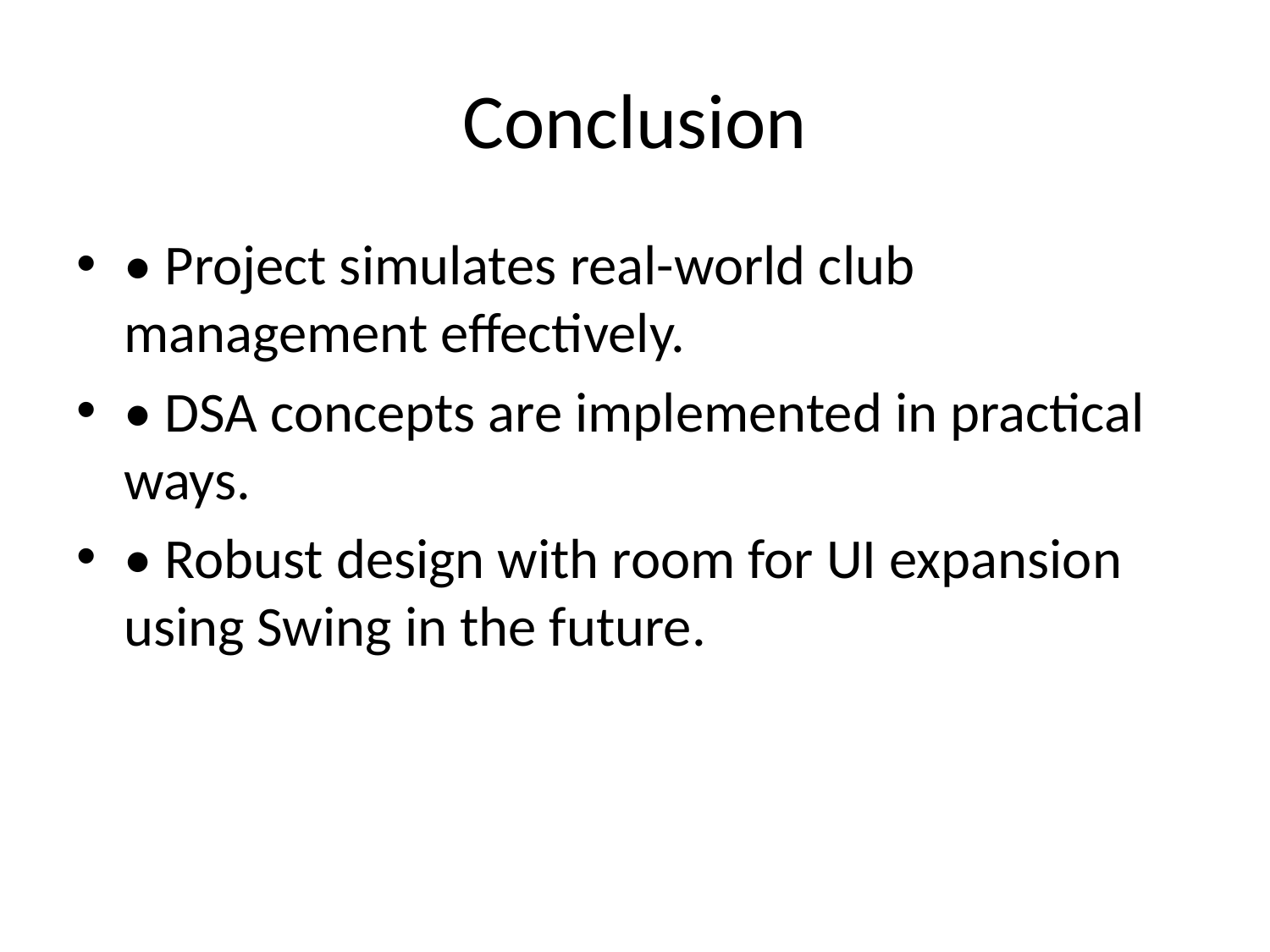

# Conclusion
• Project simulates real-world club management effectively.
• DSA concepts are implemented in practical ways.
• Robust design with room for UI expansion using Swing in the future.